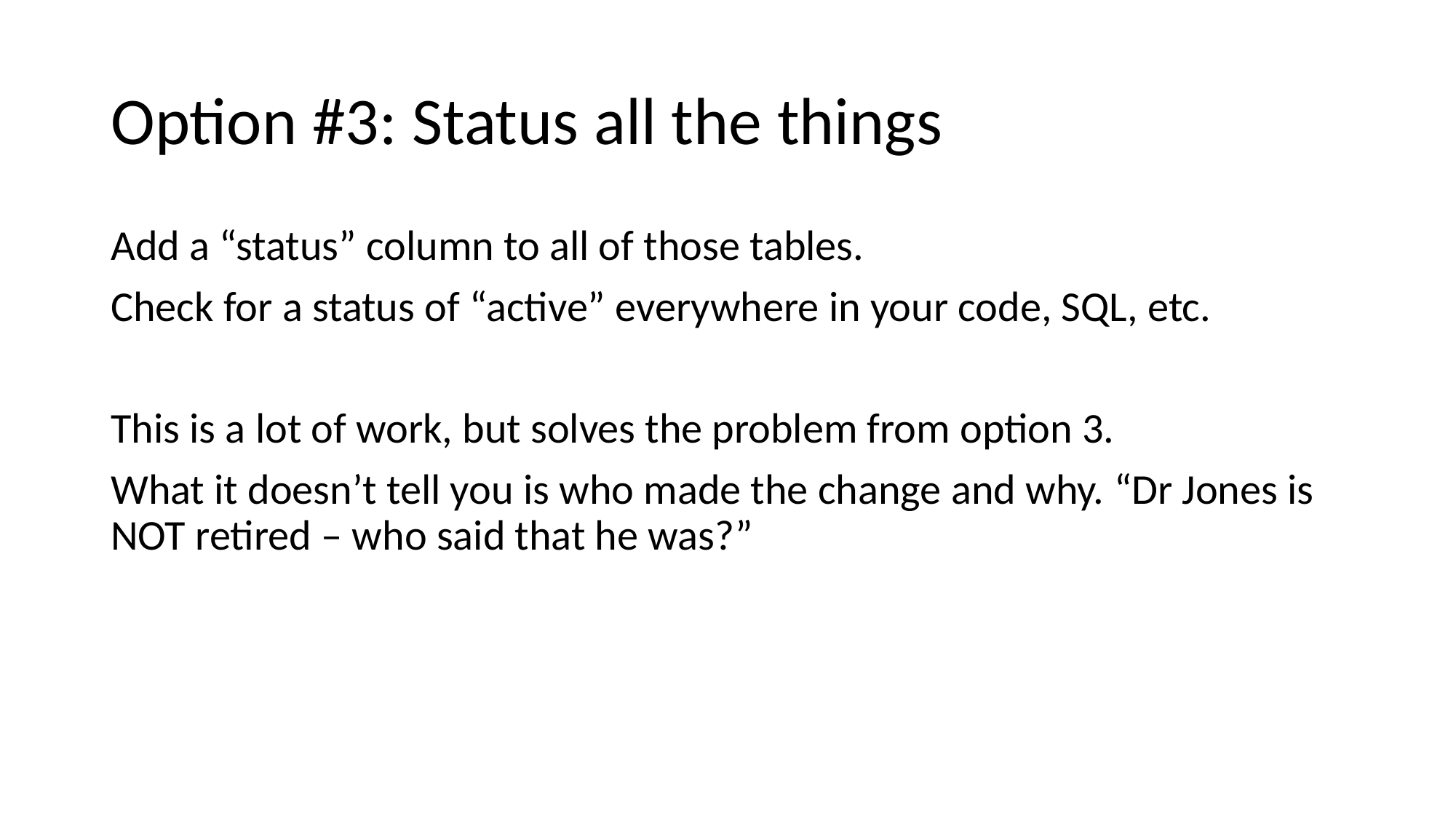

# Option #3: Status all the things
Add a “status” column to all of those tables.
Check for a status of “active” everywhere in your code, SQL, etc.

This is a lot of work, but solves the problem from option 3.
What it doesn’t tell you is who made the change and why. “Dr Jones is NOT retired – who said that he was?”